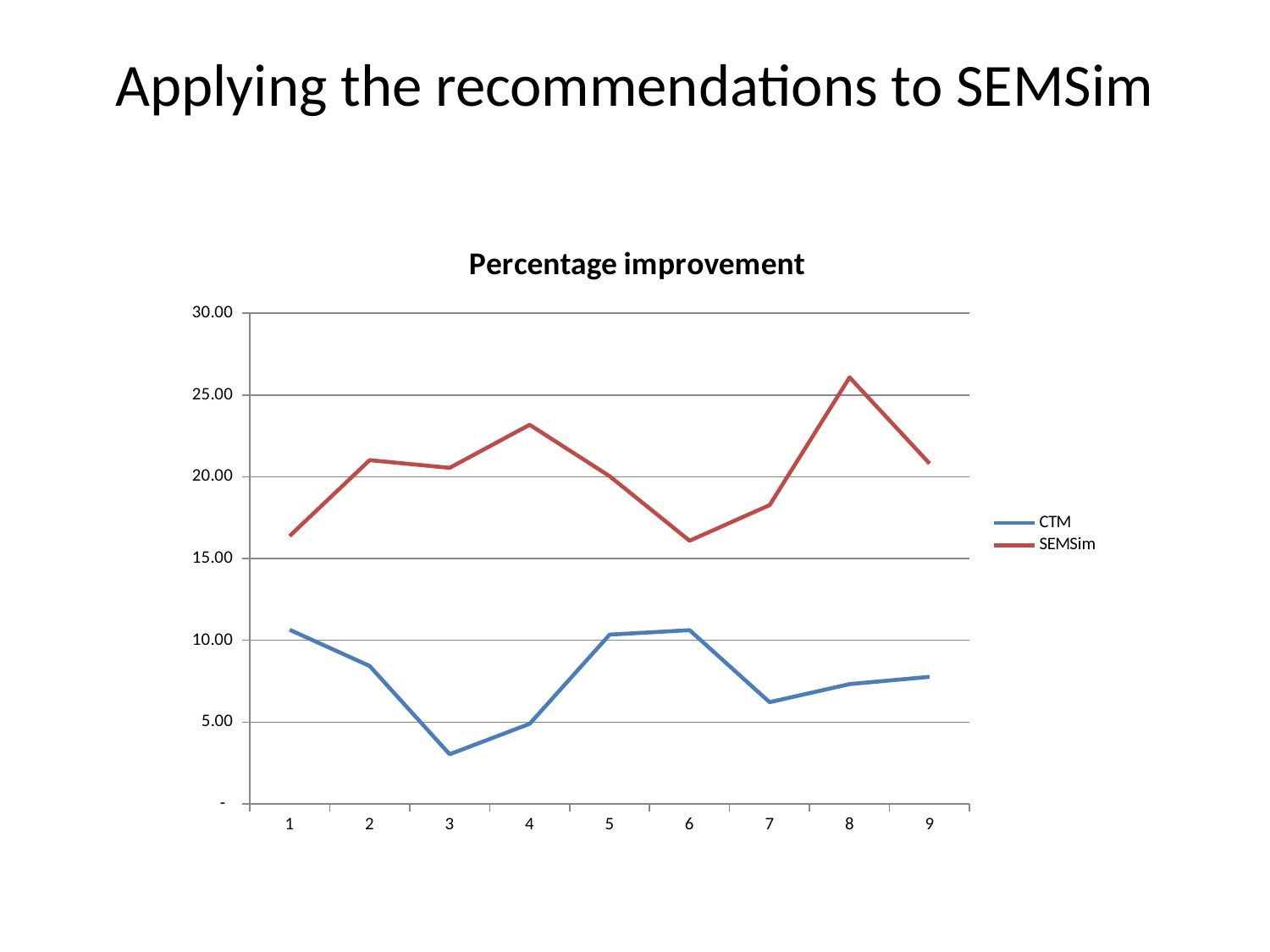

# Applying the recommendations to SEMSim

### Chart: Percentage improvement

| Category |  |  |
|---|---|---|